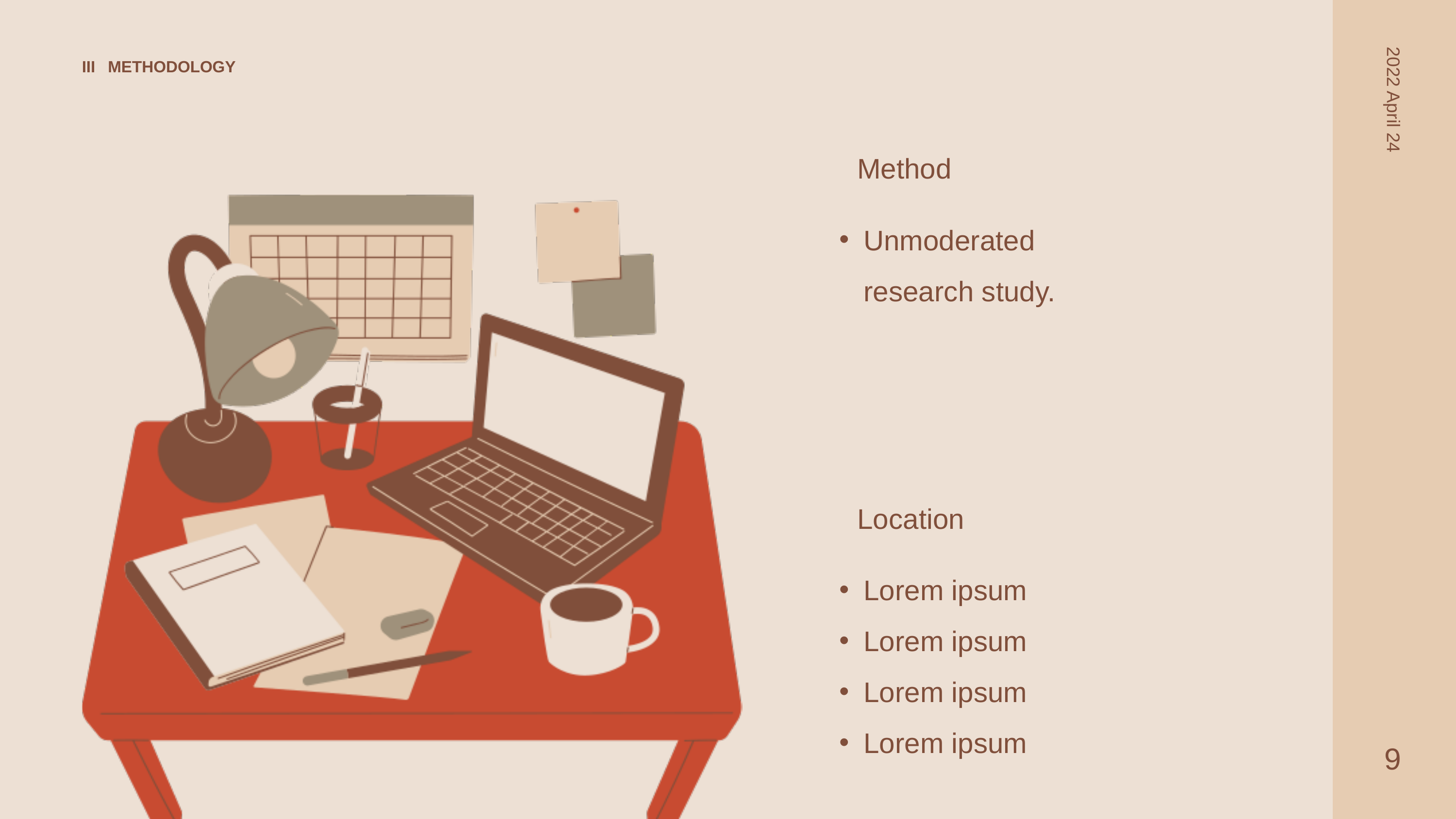

III
METHODOLOGY
2022 April 24
Method

Unmoderated research study.
Location
Lorem ipsum
Lorem ipsum
Lorem ipsum
Lorem ipsum
9
2